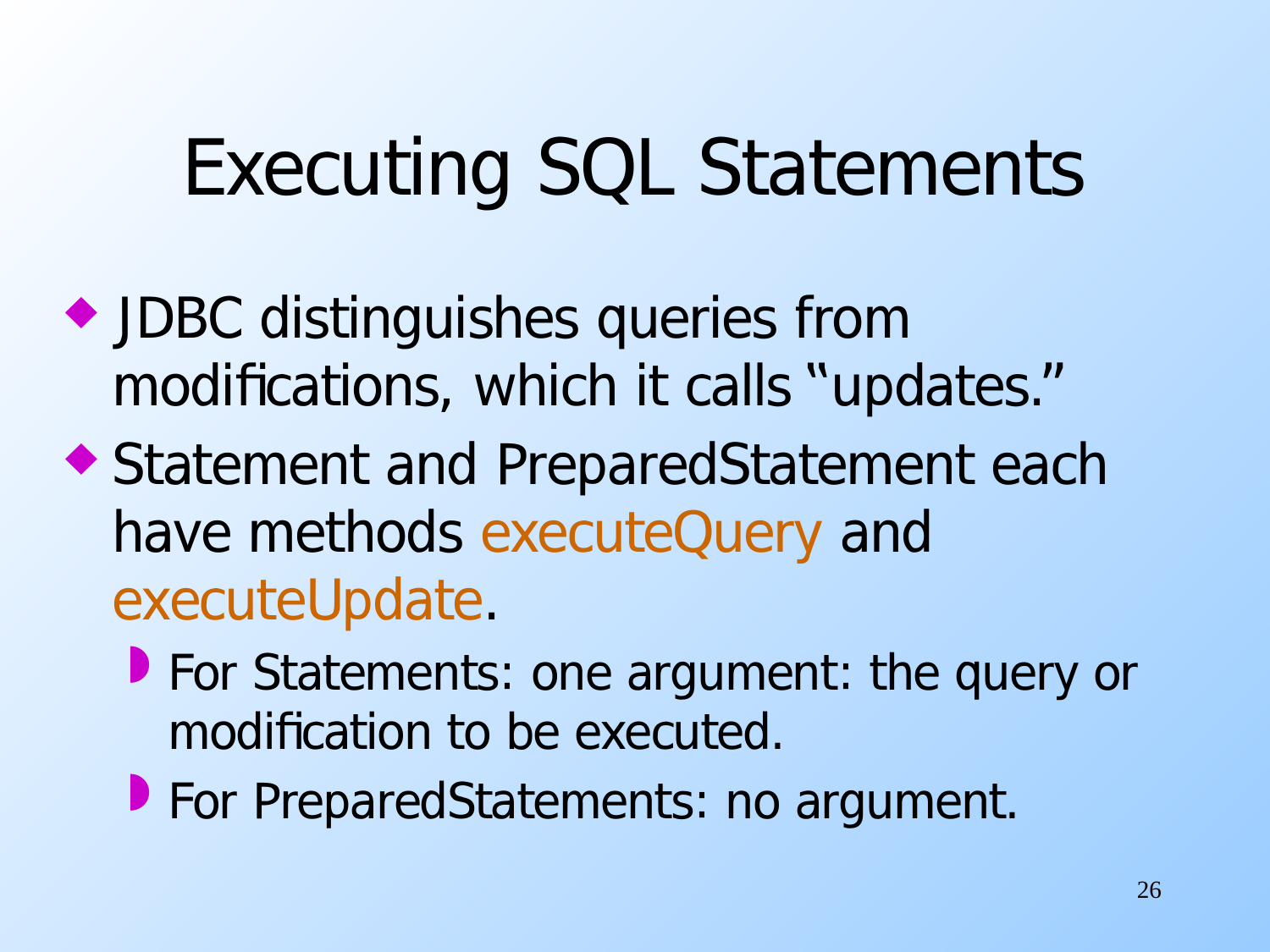

# Executing SQL Statements
JDBC distinguishes queries from modifications, which it calls “updates.”
Statement and PreparedStatement each have methods executeQuery and executeUpdate.
For Statements: one argument: the query or modification to be executed.
For PreparedStatements: no argument.
26